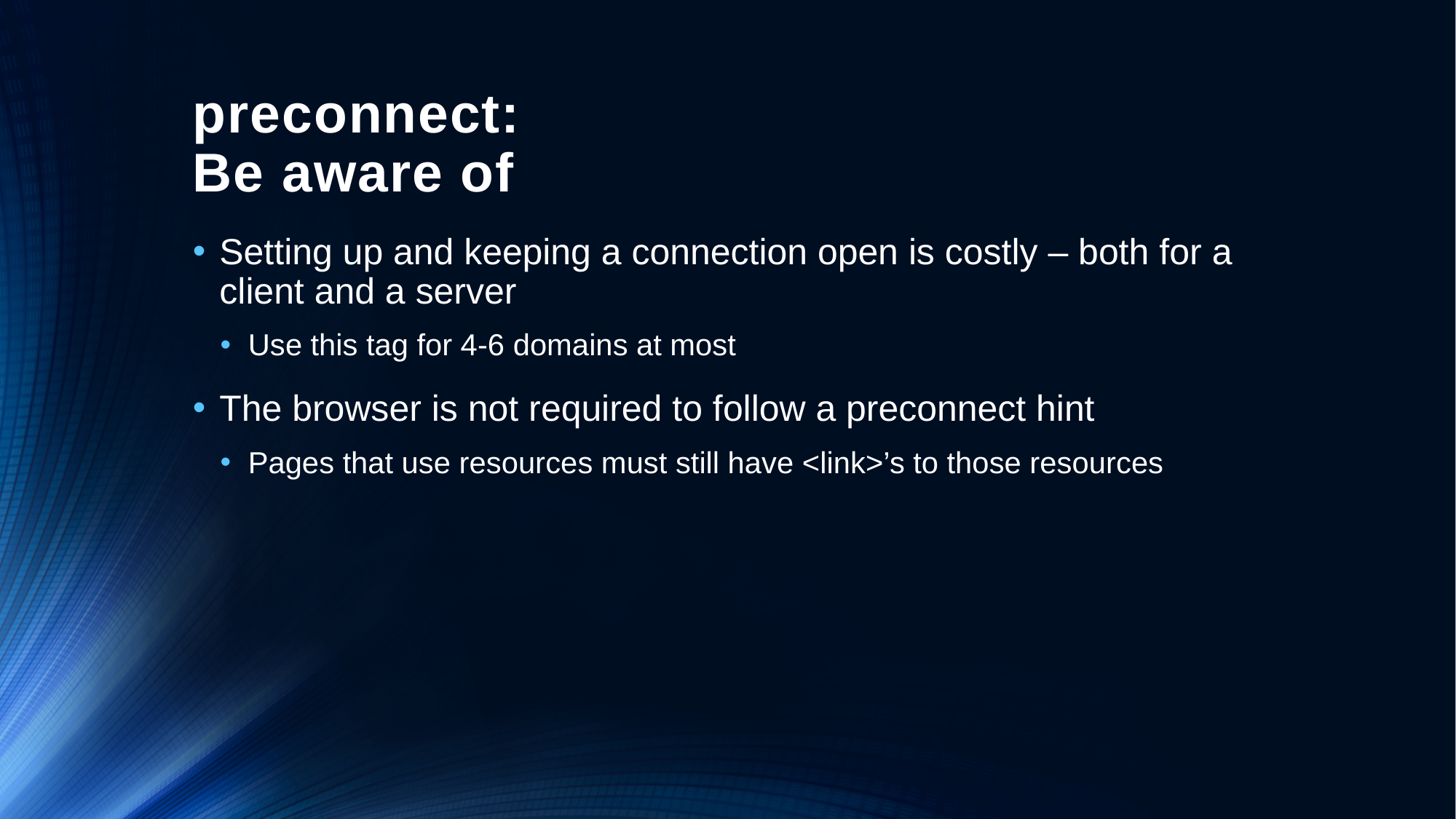

# preconnect: Be aware of
Setting up and keeping a connection open is costly – both for a client and a server
Use this tag for 4-6 domains at most
The browser is not required to follow a preconnect hint
Pages that use resources must still have <link>’s to those resources